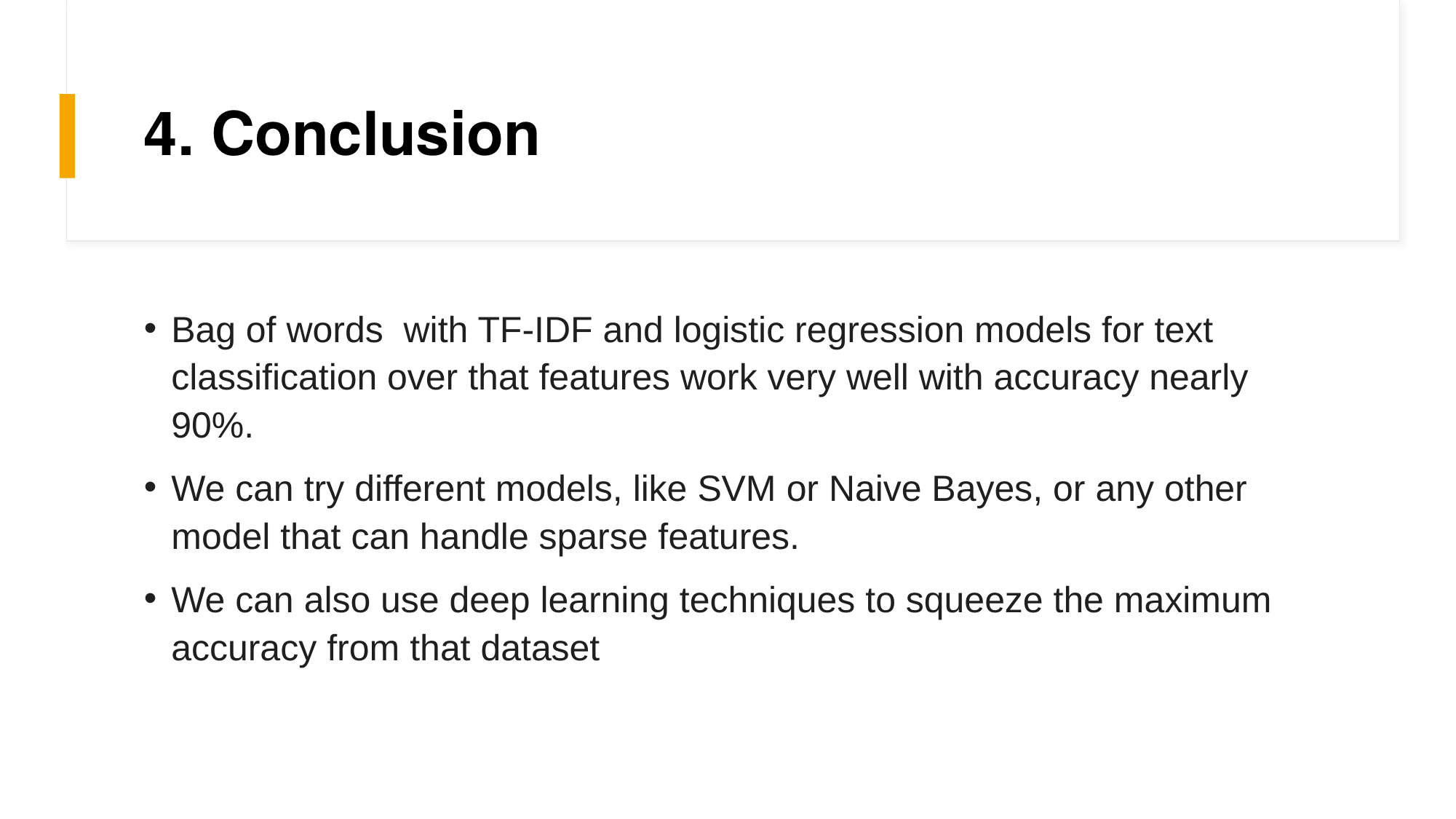

# 4. Conclusion
Bag of words  with TF-IDF and logistic regression models for text classification over that features work very well with accuracy nearly 90%.
We can try different models, like SVM or Naive Bayes, or any other model that can handle sparse features.
We can also use deep learning techniques to squeeze the maximum accuracy from that dataset